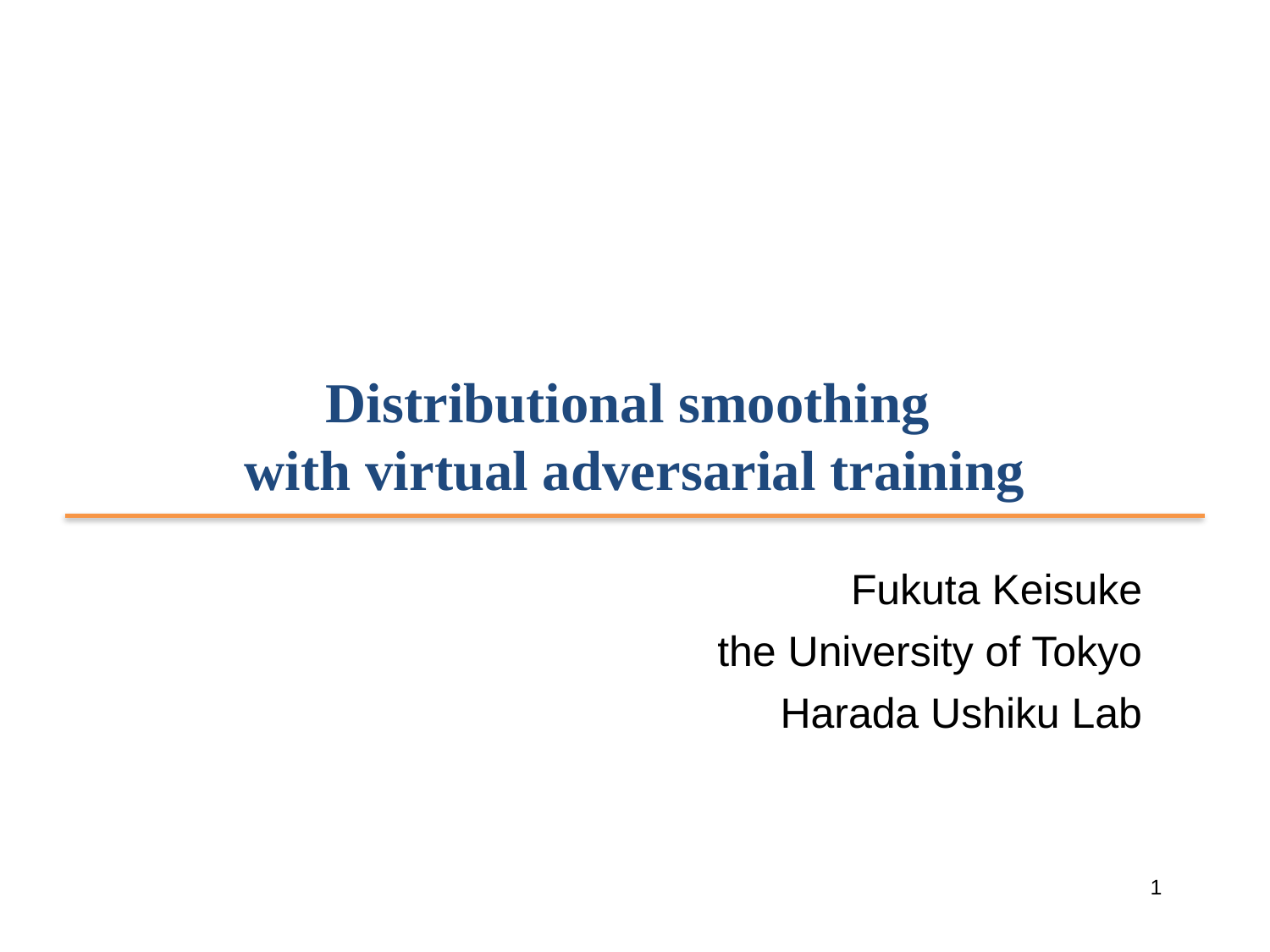

# Distributional smoothing with virtual adversarial training

 Fukuta Keisuke
the University of Tokyo
Harada Ushiku Lab

1